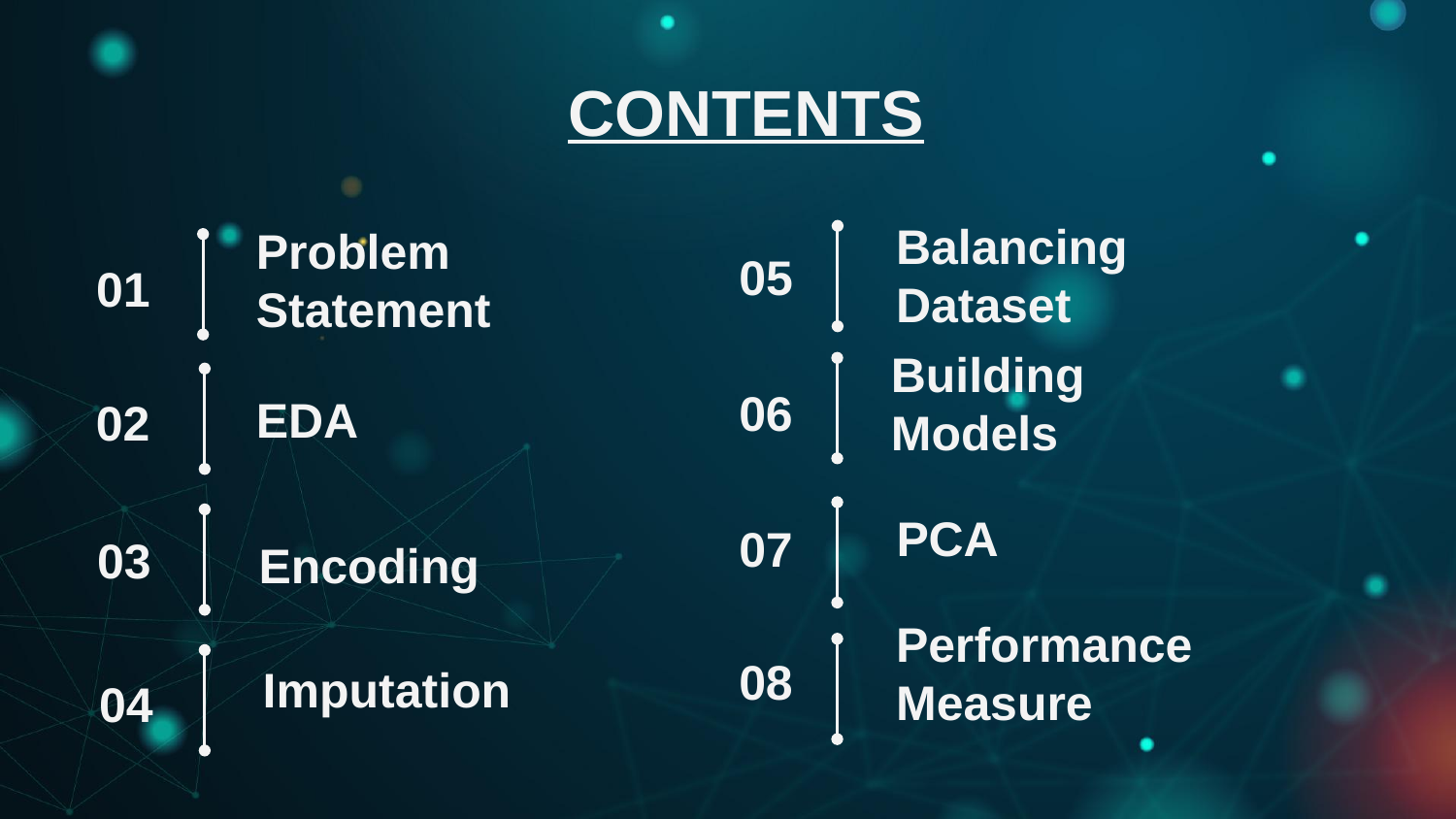

CONTENTS
# Problem Statement
Balancing Dataset
05
01
Building Models
06
EDA
02
PCA
07

03
Encoding
Performance Measure
08
Imputation
04